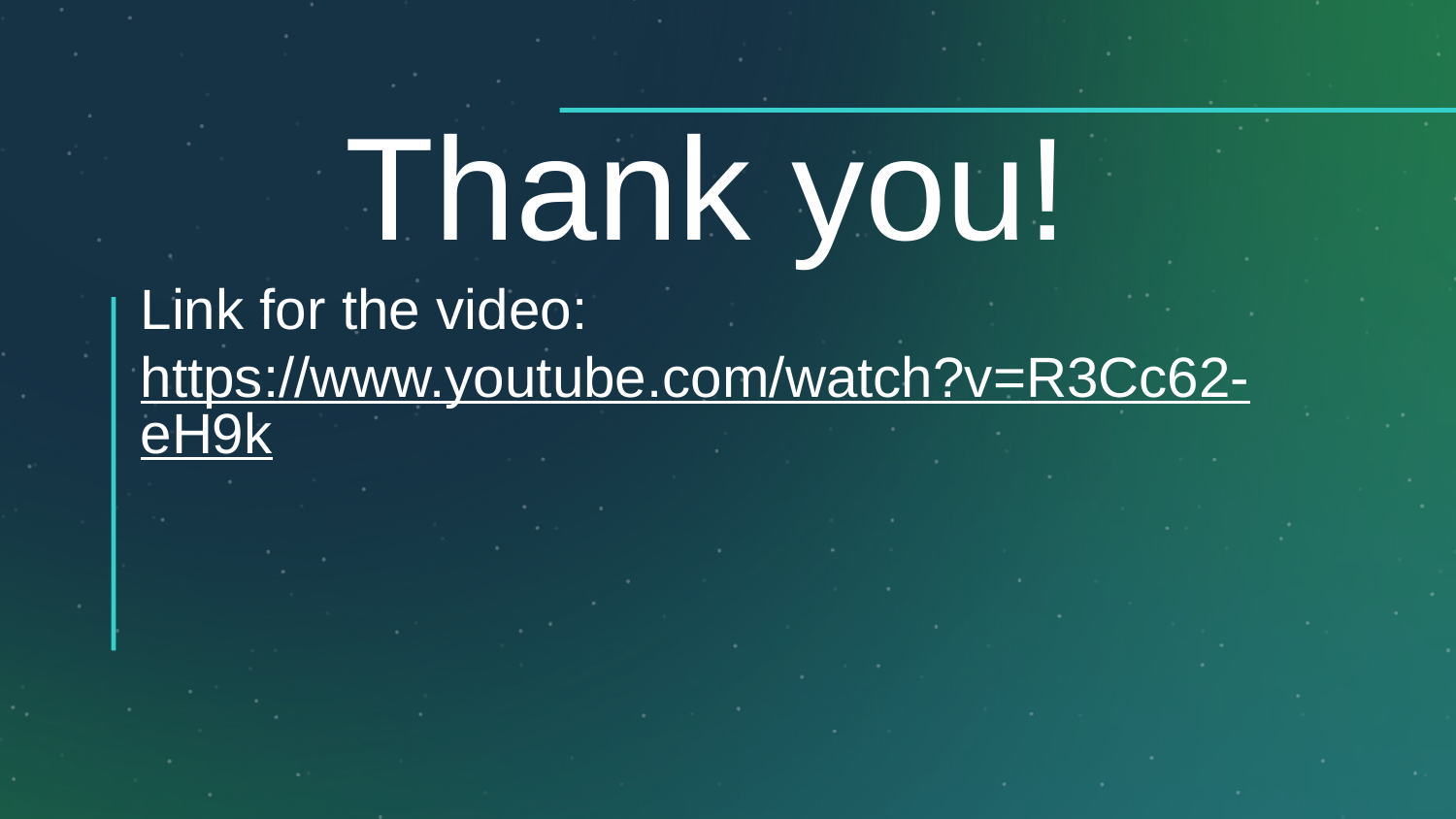

Thank you!
# Link for the video: https://www.youtube.com/watch?v=R3Cc62-eH9k